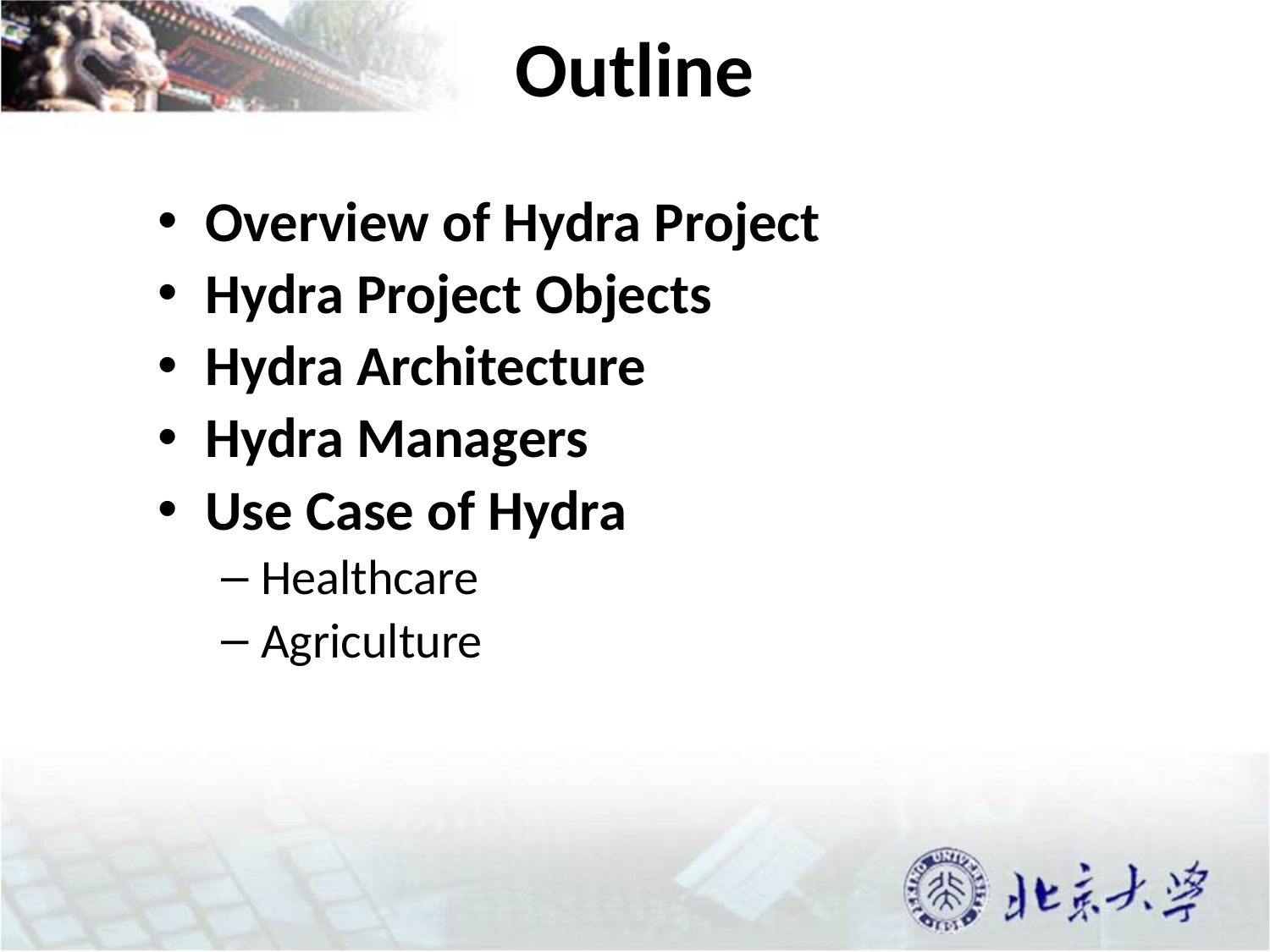

# Outline
Overview of Hydra Project
Hydra Project Objects
Hydra Architecture
Hydra Managers
Use Case of Hydra
Healthcare
Agriculture